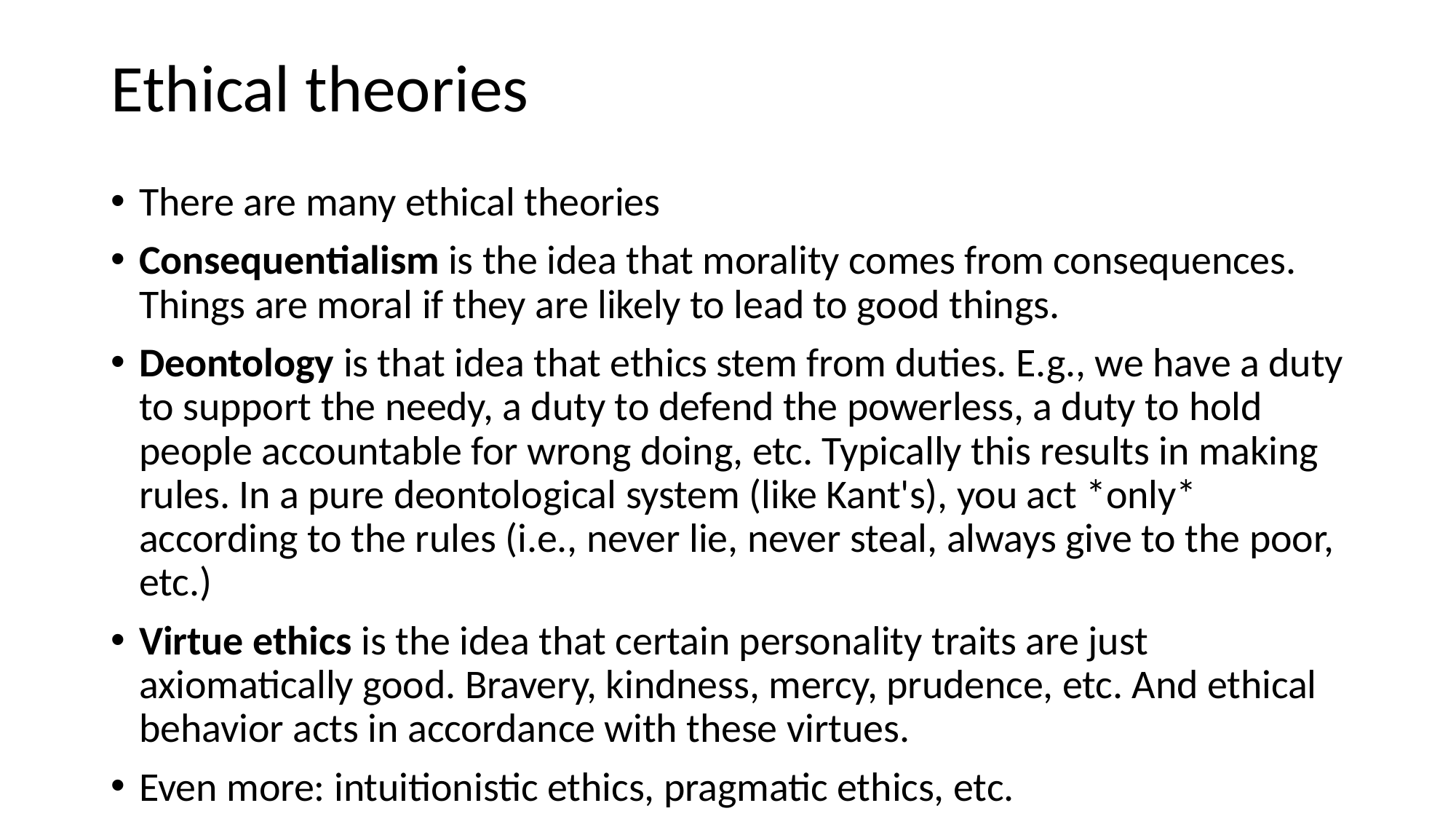

# Ethical theories
There are many ethical theories
Consequentialism is the idea that morality comes from consequences. Things are moral if they are likely to lead to good things.
Deontology is that idea that ethics stem from duties. E.g., we have a duty to support the needy, a duty to defend the powerless, a duty to hold people accountable for wrong doing, etc. Typically this results in making rules. In a pure deontological system (like Kant's), you act *only* according to the rules (i.e., never lie, never steal, always give to the poor, etc.)
Virtue ethics is the idea that certain personality traits are just axiomatically good. Bravery, kindness, mercy, prudence, etc. And ethical behavior acts in accordance with these virtues.
Even more: intuitionistic ethics, pragmatic ethics, etc.